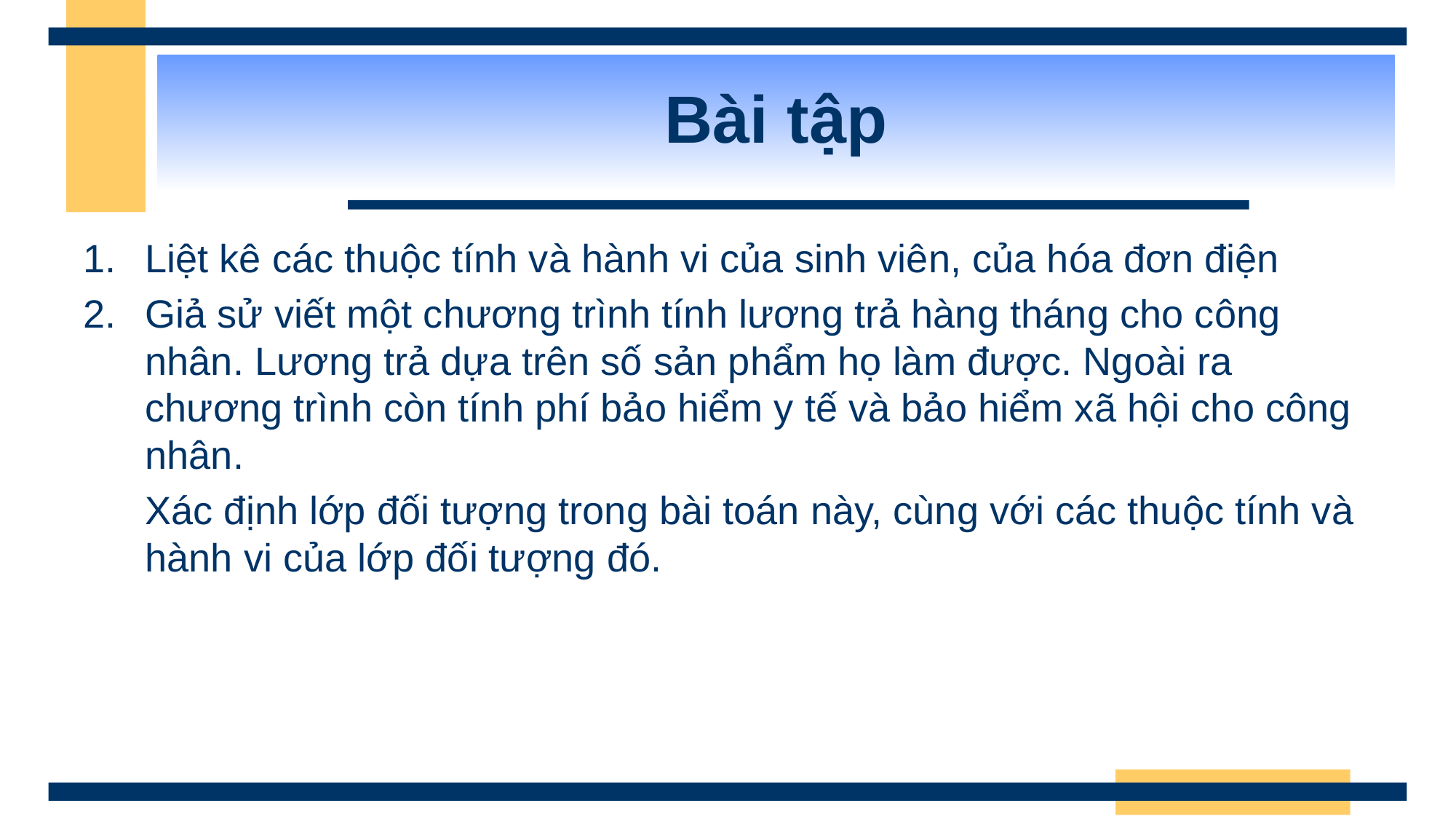

# Bài tập
Liệt kê các thuộc tính và hành vi của sinh viên, của hóa đơn điện
Giả sử viết một chương trình tính lương trả hàng tháng cho công nhân. Lương trả dựa trên số sản phẩm họ làm được. Ngoài ra chương trình còn tính phí bảo hiểm y tế và bảo hiểm xã hội cho công nhân.
Xác định lớp đối tượng trong bài toán này, cùng với các thuộc tính và hành vi của lớp đối tượng đó.